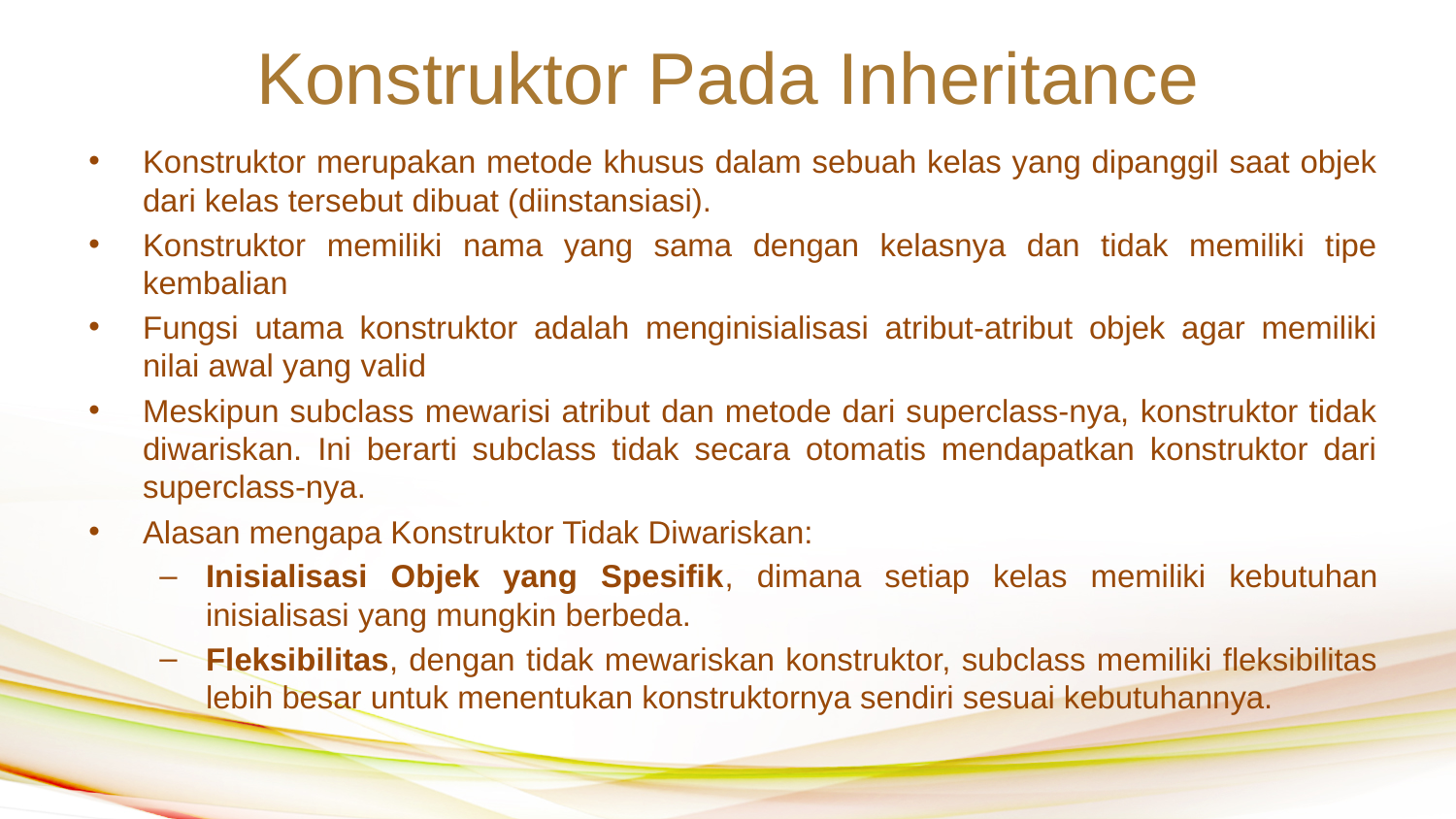

Konstruktor Pada Inheritance
Konstruktor merupakan metode khusus dalam sebuah kelas yang dipanggil saat objek dari kelas tersebut dibuat (diinstansiasi).
Konstruktor memiliki nama yang sama dengan kelasnya dan tidak memiliki tipe kembalian
Fungsi utama konstruktor adalah menginisialisasi atribut-atribut objek agar memiliki nilai awal yang valid
Meskipun subclass mewarisi atribut dan metode dari superclass-nya, konstruktor tidak diwariskan. Ini berarti subclass tidak secara otomatis mendapatkan konstruktor dari superclass-nya.
Alasan mengapa Konstruktor Tidak Diwariskan:
Inisialisasi Objek yang Spesifik, dimana setiap kelas memiliki kebutuhan inisialisasi yang mungkin berbeda.
Fleksibilitas, dengan tidak mewariskan konstruktor, subclass memiliki fleksibilitas lebih besar untuk menentukan konstruktornya sendiri sesuai kebutuhannya.